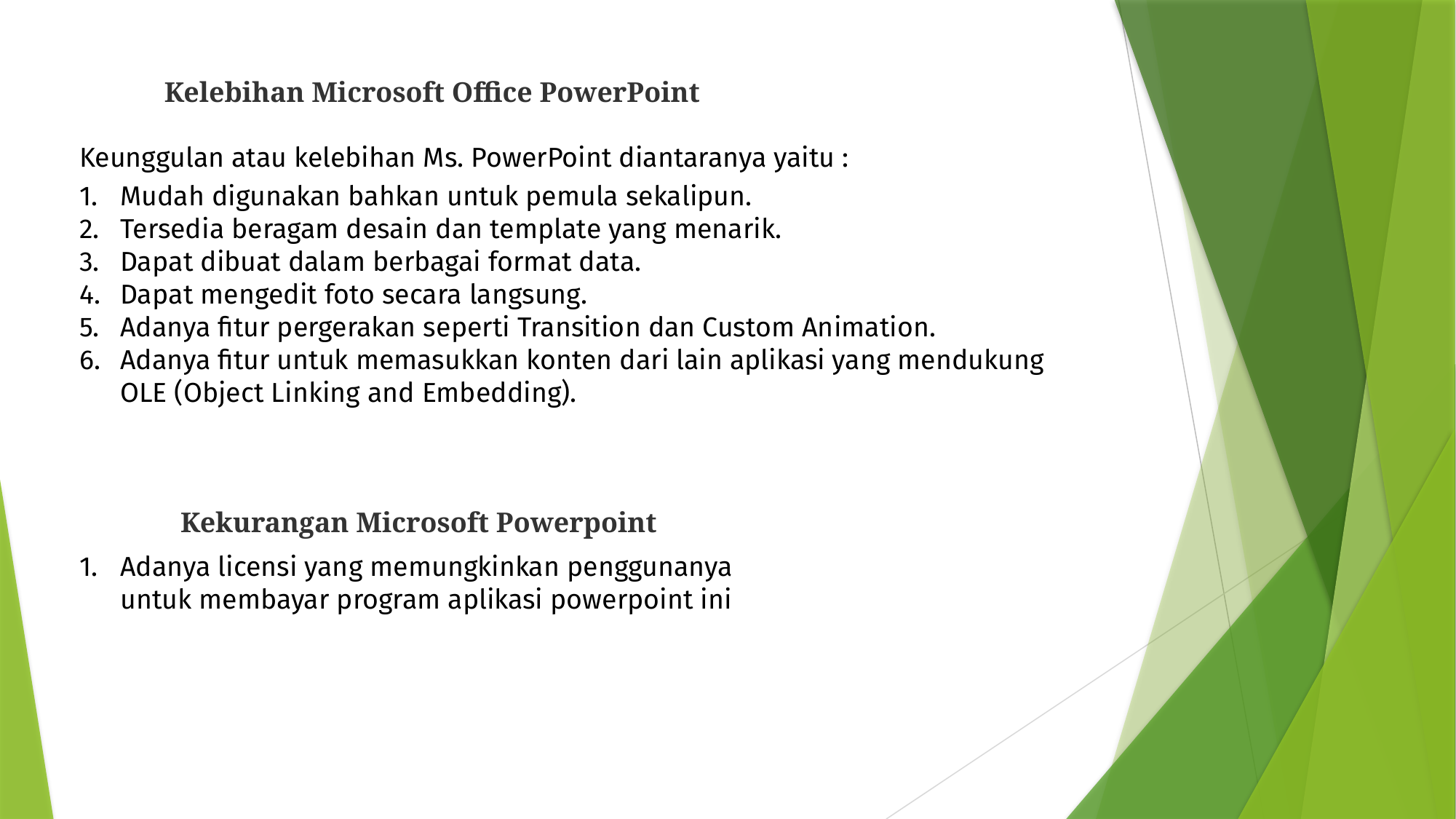

Kelebihan Microsoft Office PowerPoint
Keunggulan atau kelebihan Ms. PowerPoint diantaranya yaitu :

Mudah digunakan bahkan untuk pemula sekalipun.
Tersedia beragam desain dan template yang menarik.
Dapat dibuat dalam berbagai format data.
Dapat mengedit foto secara langsung.
Adanya fitur pergerakan seperti Transition dan Custom Animation.
Adanya fitur untuk memasukkan konten dari lain aplikasi yang mendukung OLE (Object Linking and Embedding).
Kekurangan Microsoft Powerpoint
Adanya licensi yang memungkinkan penggunanya untuk membayar program aplikasi powerpoint ini